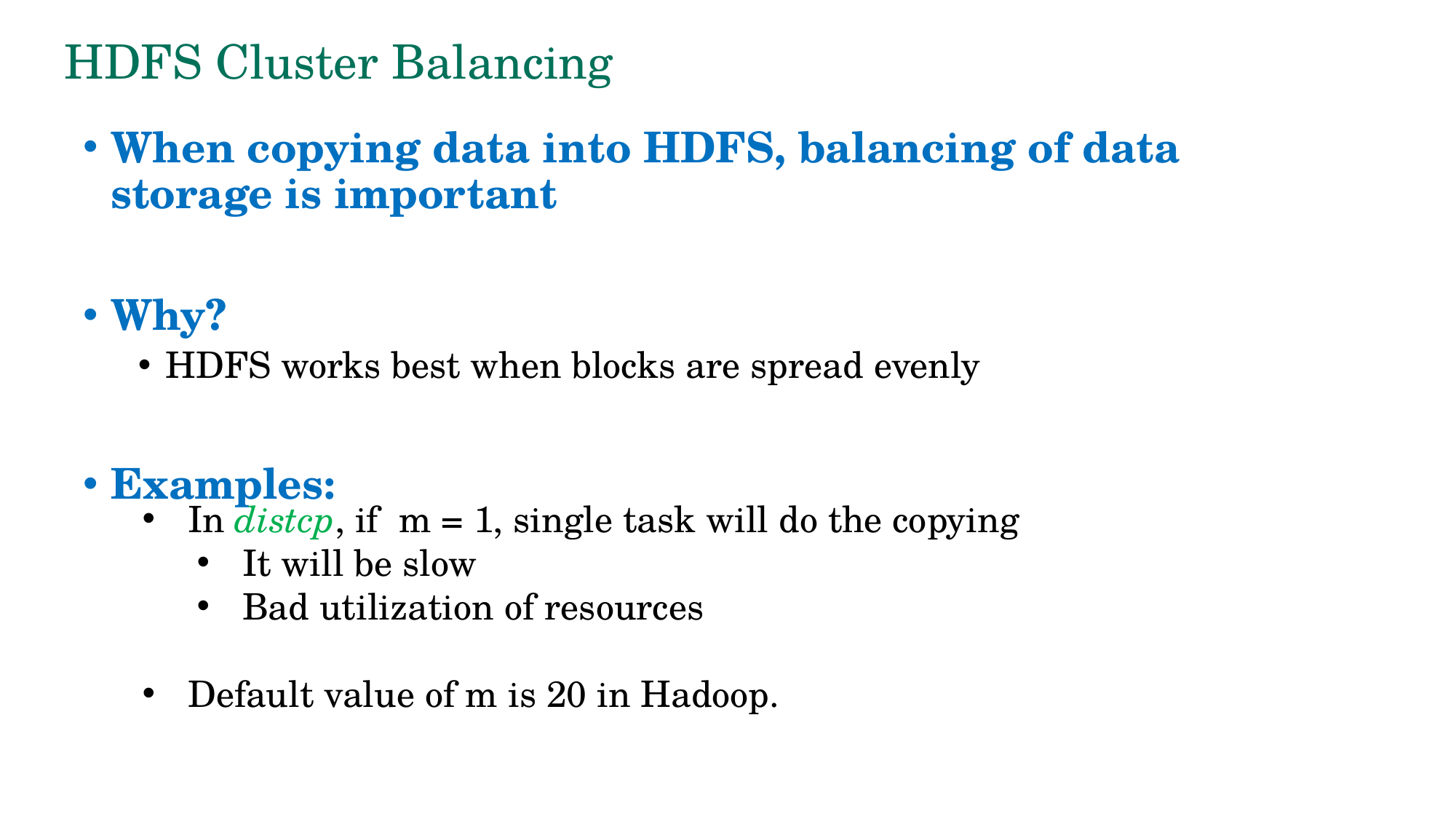

# HDFS Cluster Balancing
When copying data into HDFS, balancing of data storage is important

Why?
HDFS works best when blocks are spread evenly

Examples:

In distcp, if  m = 1, single task will do the copying
It will be slow
Bad utilization of resources

Default value of m is 20 in Hadoop.